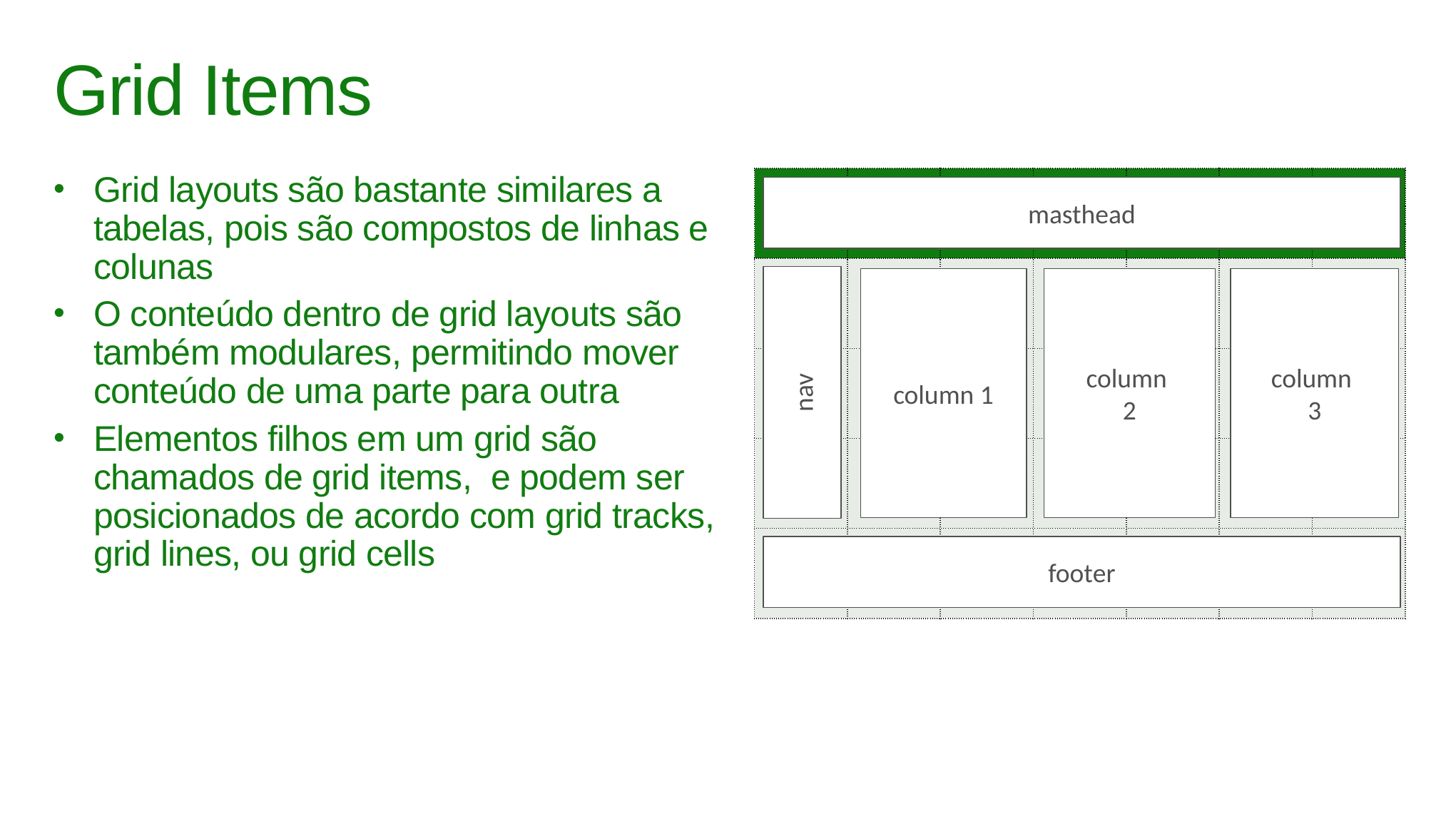

# Grid Items
Grid layouts são bastante similares a tabelas, pois são compostos de linhas e colunas
O conteúdo dentro de grid layouts são também modulares, permitindo mover conteúdo de uma parte para outra
Elementos filhos em um grid são chamados de grid items,  e podem ser posicionados de acordo com grid tracks, grid lines, ou grid cells
|  |  |  |  |  |  |  |
| --- | --- | --- | --- | --- | --- | --- |
|  |  |  |  |  |  |  |
|  |  |  |  |  |  |  |
|  |  |  |  |  |  |  |
|  |  |  |  |  |  |  |
masthead
nav
column 1
column
2
column
3
footer